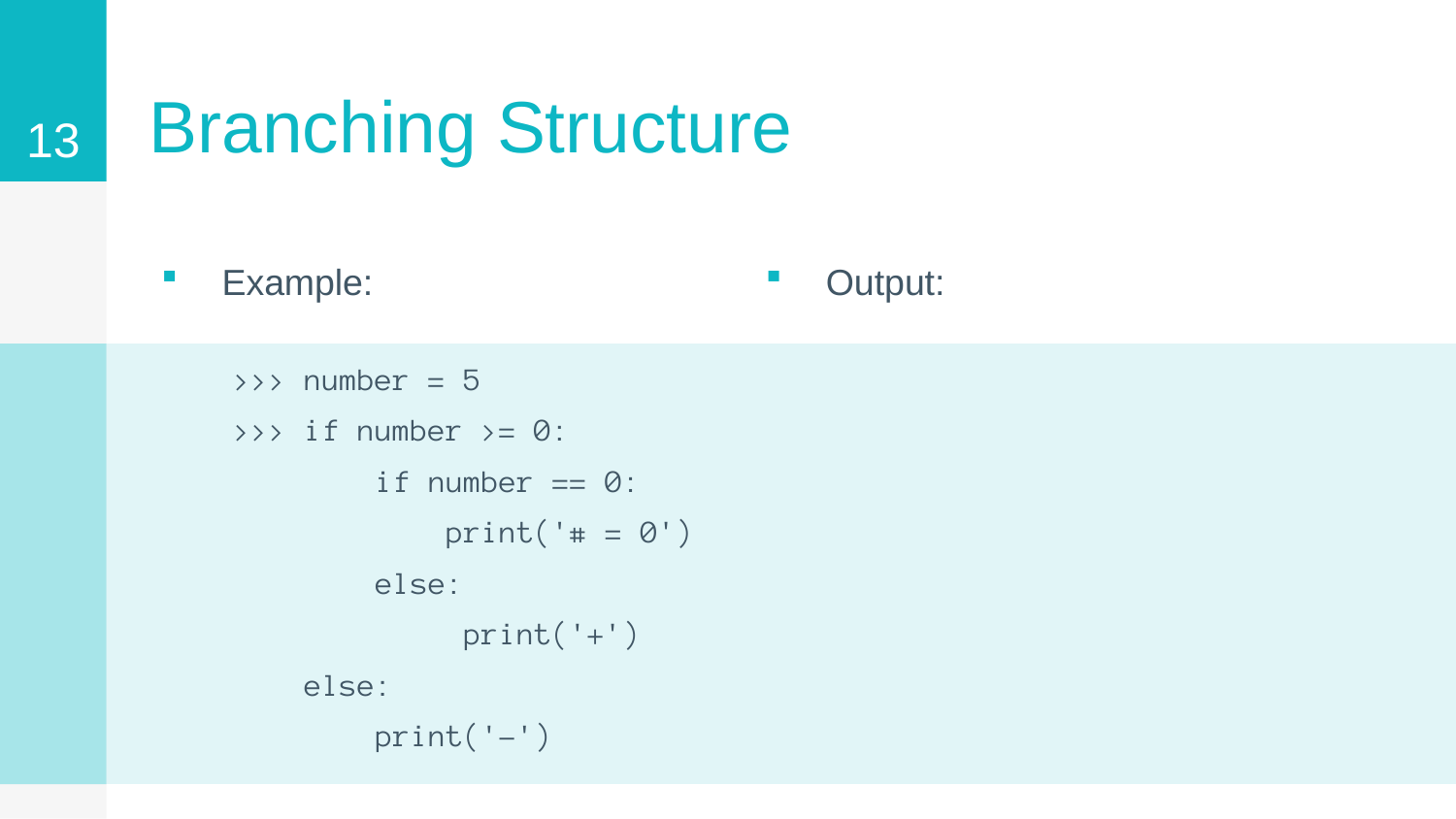

13
# Branching Structure
Example:
Output:
>>> number = 5
>>> if number >= 0:
        if number == 0:
            print('# = 0')
        else:
             print('+')
    else:
        print('-')